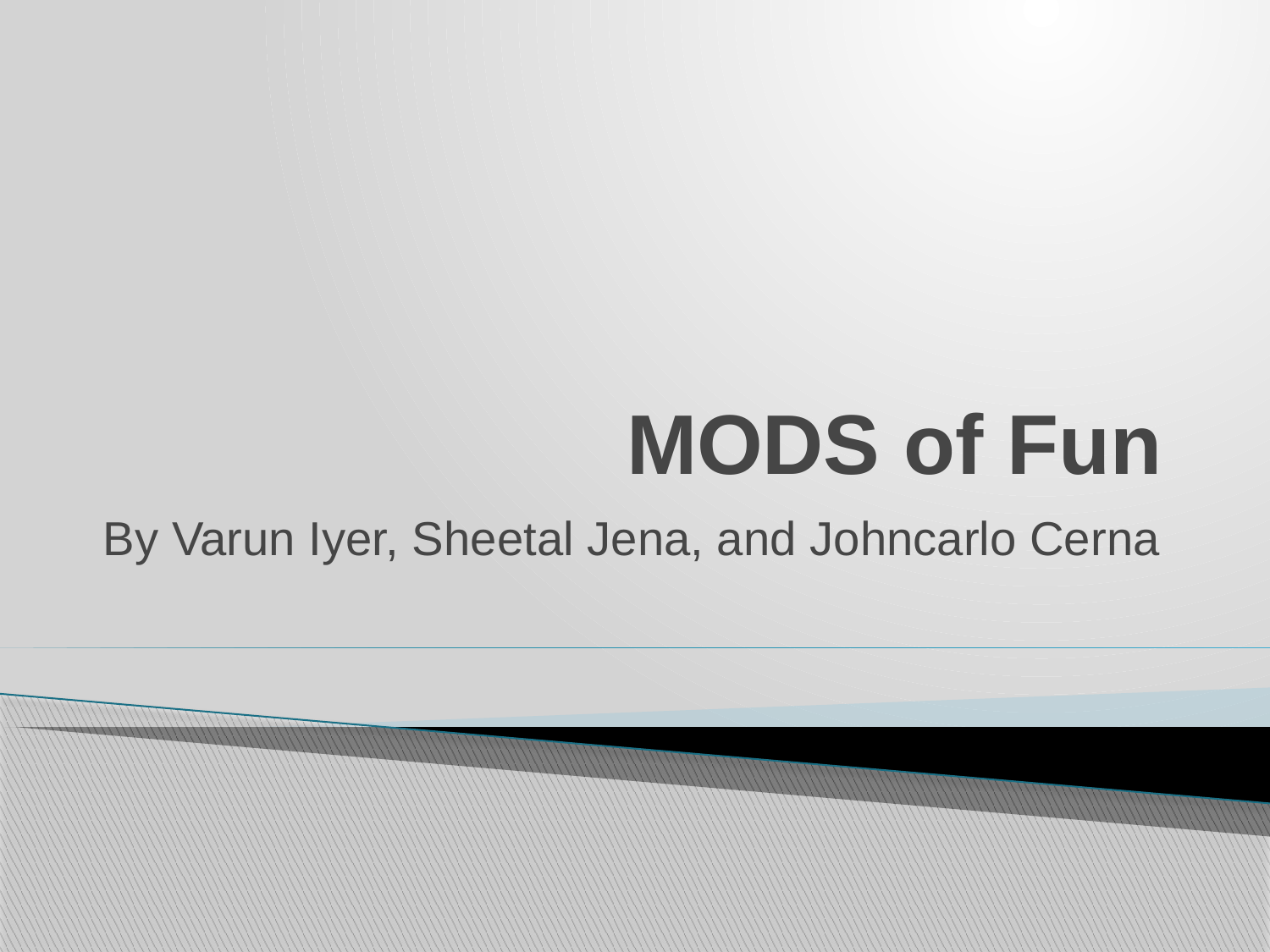

# MODS of Fun
By Varun Iyer, Sheetal Jena, and Johncarlo Cerna